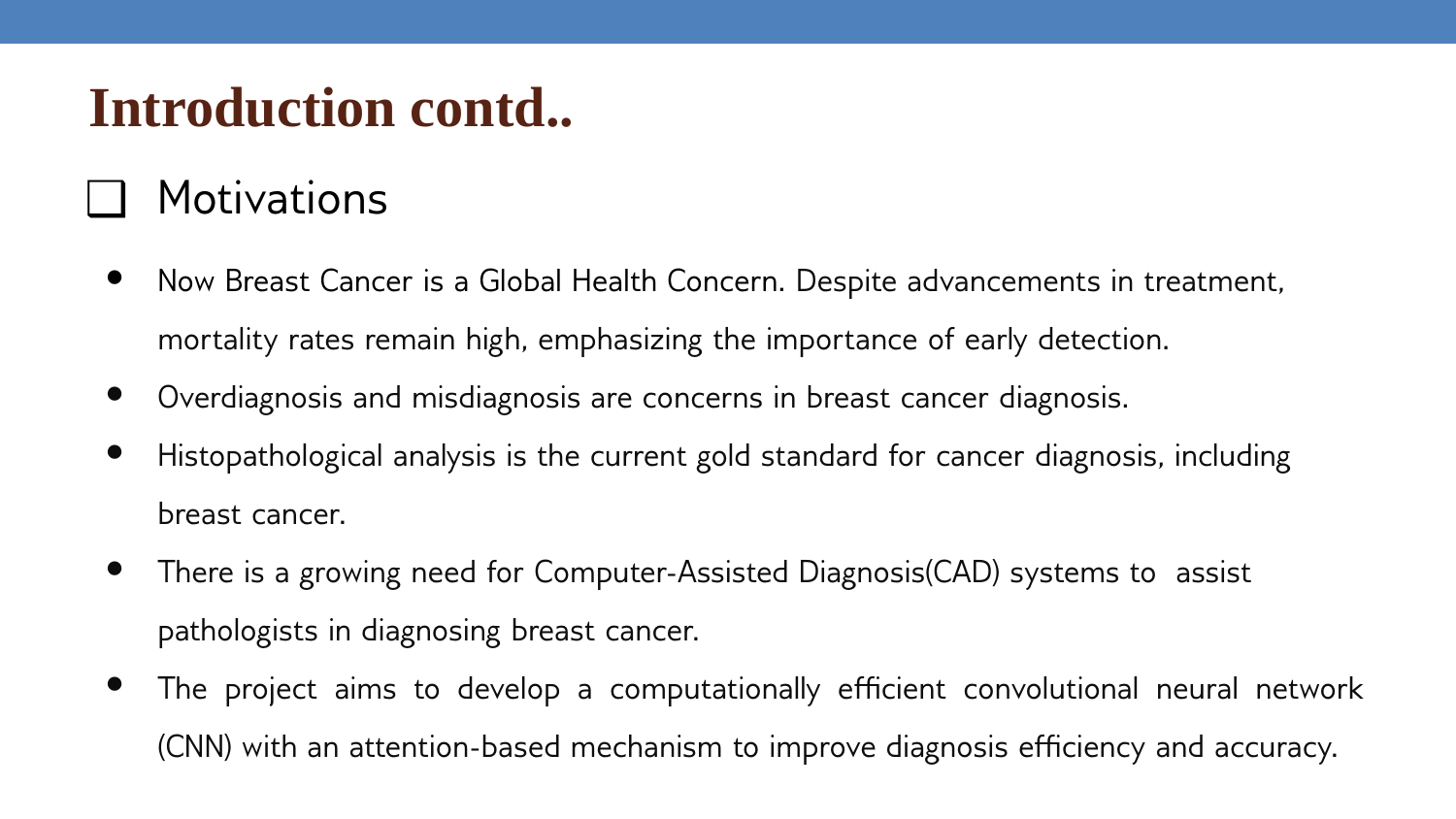

# Introduction contd..
Motivations

Now Breast Cancer is a Global Health Concern. Despite advancements in treatment, mortality rates remain high, emphasizing the importance of early detection.
Overdiagnosis and misdiagnosis are concerns in breast cancer diagnosis.
Histopathological analysis is the current gold standard for cancer diagnosis, including breast cancer.
There is a growing need for Computer-Assisted Diagnosis(CAD) systems to  assist pathologists in diagnosing breast cancer.
The project aims to develop a computationally efficient convolutional neural network (CNN) with an attention-based mechanism to improve diagnosis efficiency and accuracy.